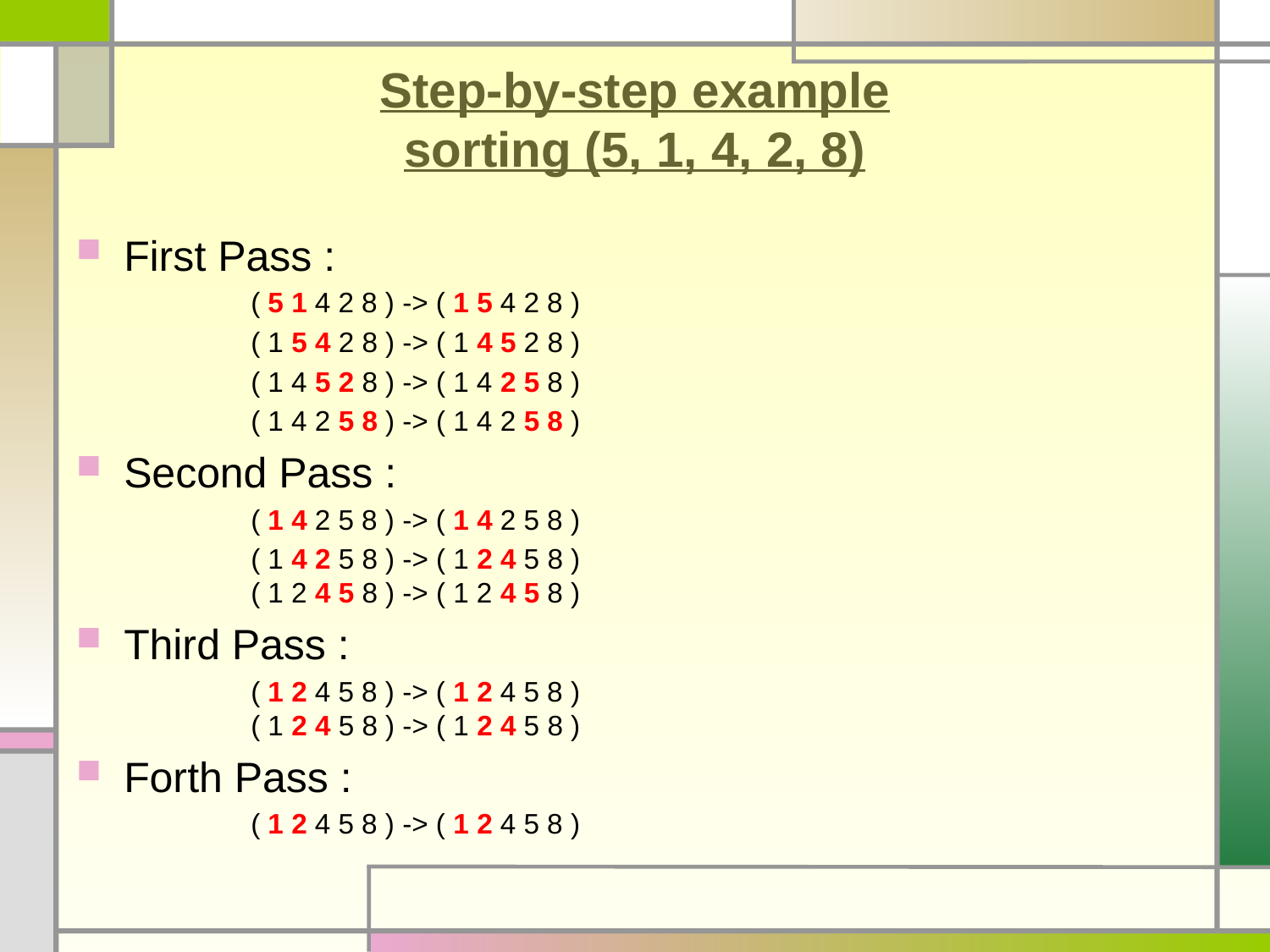

# Step-by-step example sorting (5, 1, 4, 2, 8)
First Pass :
		( 5 1 4 2 8 ) -> ( 1 5 4 2 8 )
		( 1 5 4 2 8 ) -> ( 1 4 5 2 8 )
		( 1 4 5 2 8 ) -> ( 1 4 2 5 8 )
		( 1 4 2 5 8 ) -> ( 1 4 2 5 8 )
Second Pass :
		( 1 4 2 5 8 ) -> ( 1 4 2 5 8 )
		( 1 4 2 5 8 ) -> ( 1 2 4 5 8 )
	( 1 2 4 5 8 ) -> ( 1 2 4 5 8 )
Third Pass :
		( 1 2 4 5 8 ) -> ( 1 2 4 5 8 )
	( 1 2 4 5 8 ) -> ( 1 2 4 5 8 )
Forth Pass :
		( 1 2 4 5 8 ) -> ( 1 2 4 5 8 )